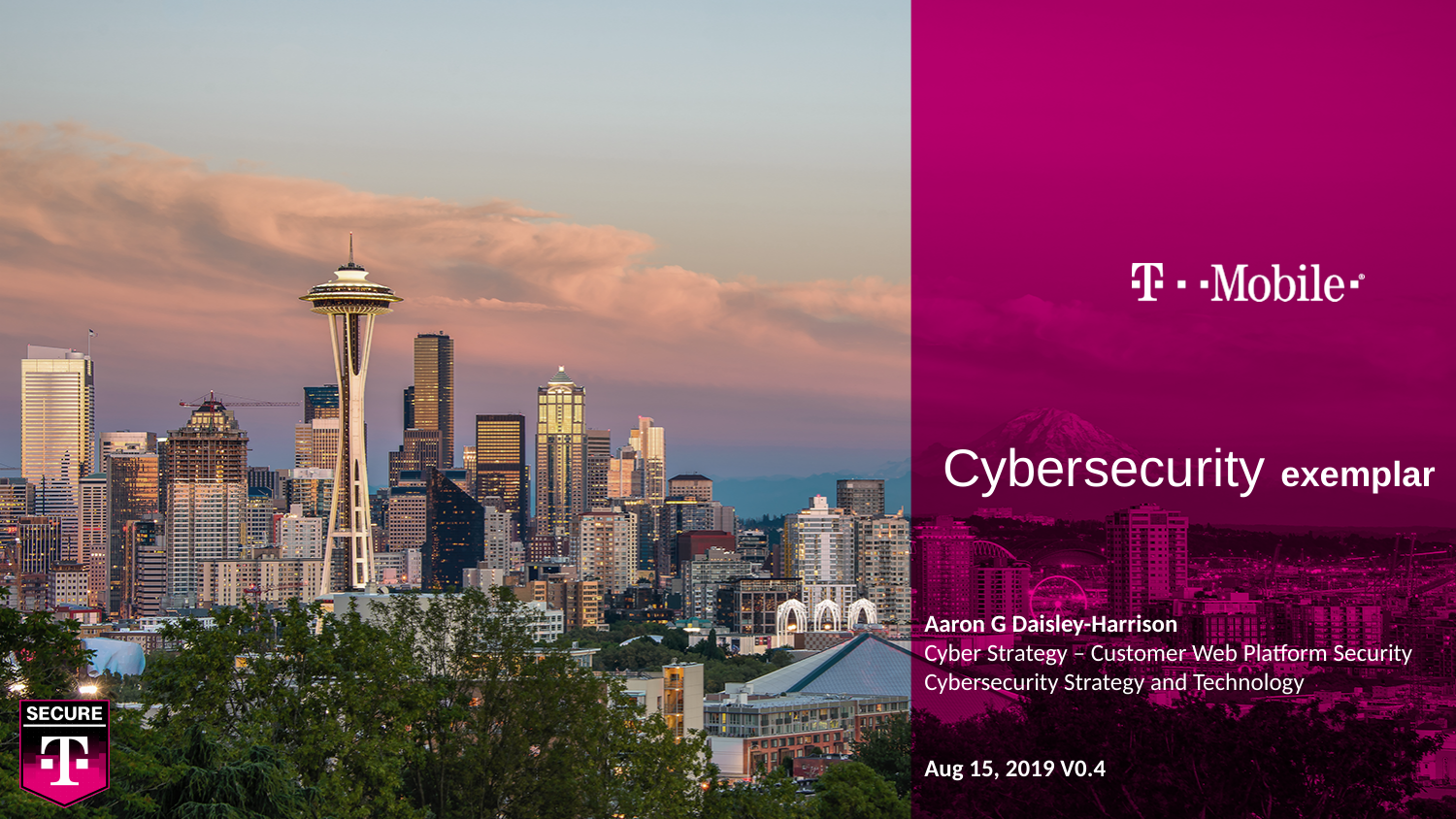

# Cybersecurity exemplar

Aaron G Daisley-Harrison
Cyber Strategy – Customer Web Platform Security
Cybersecurity Strategy and Technology

Aug 15, 2019 V0.4